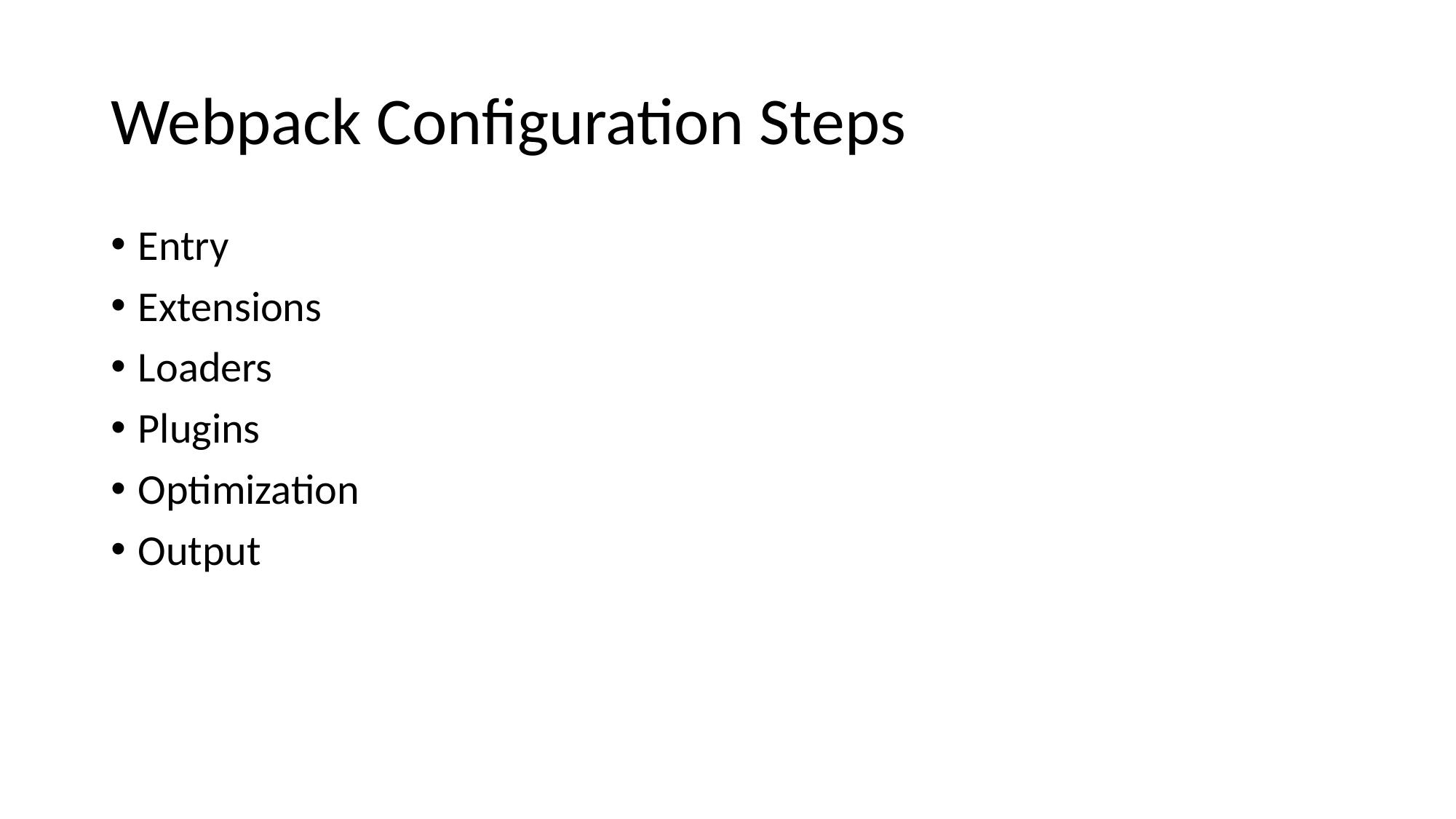

# Webpack Configuration Steps
Entry
Extensions
Loaders
Plugins
Optimization
Output